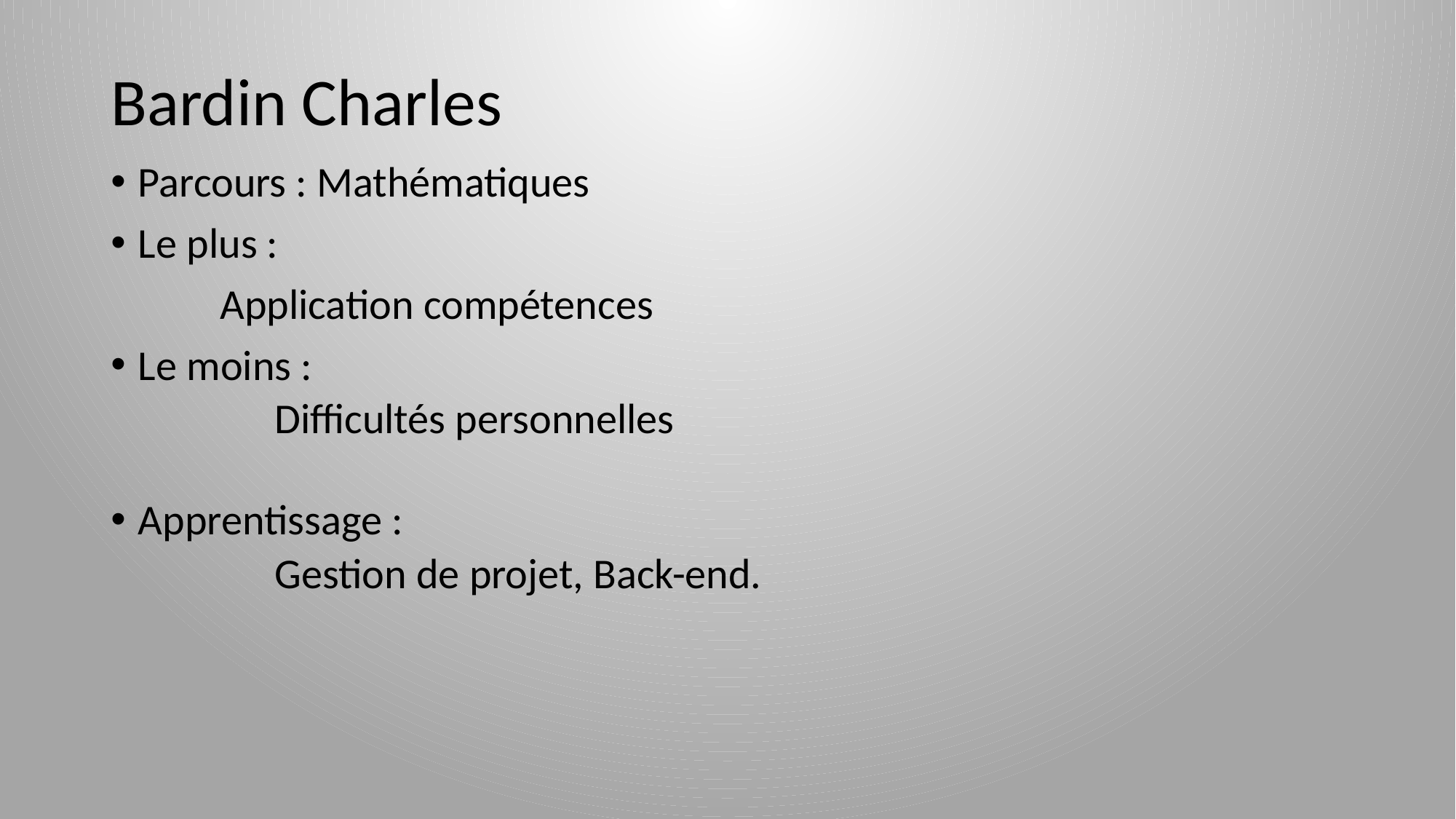

# Bardin Charles
Parcours : Mathématiques
Le plus :
	Application compétences
Le moins :
	Difficultés personnelles

Apprentissage :
	Gestion de projet, Back-end.